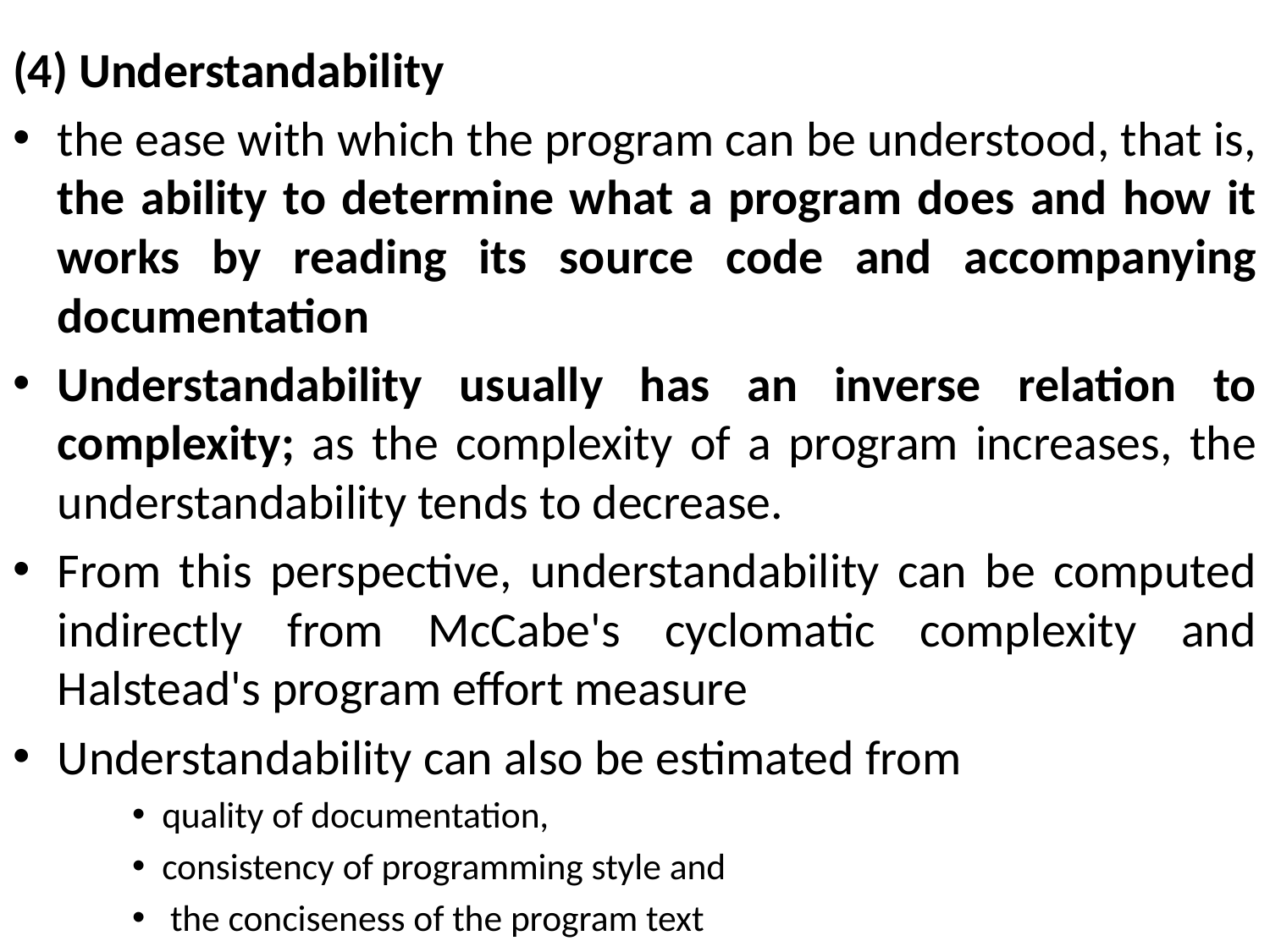

(4) Understandability
the ease with which the program can be understood, that is, the ability to determine what a program does and how it works by reading its source code and accompanying documentation
Understandability usually has an inverse relation to complexity; as the complexity of a program increases, the understandability tends to decrease.
From this perspective, understandability can be computed indirectly from McCabe's cyclomatic complexity and Halstead's program effort measure
Understandability can also be estimated from
quality of documentation,
consistency of programming style and
 the conciseness of the program text